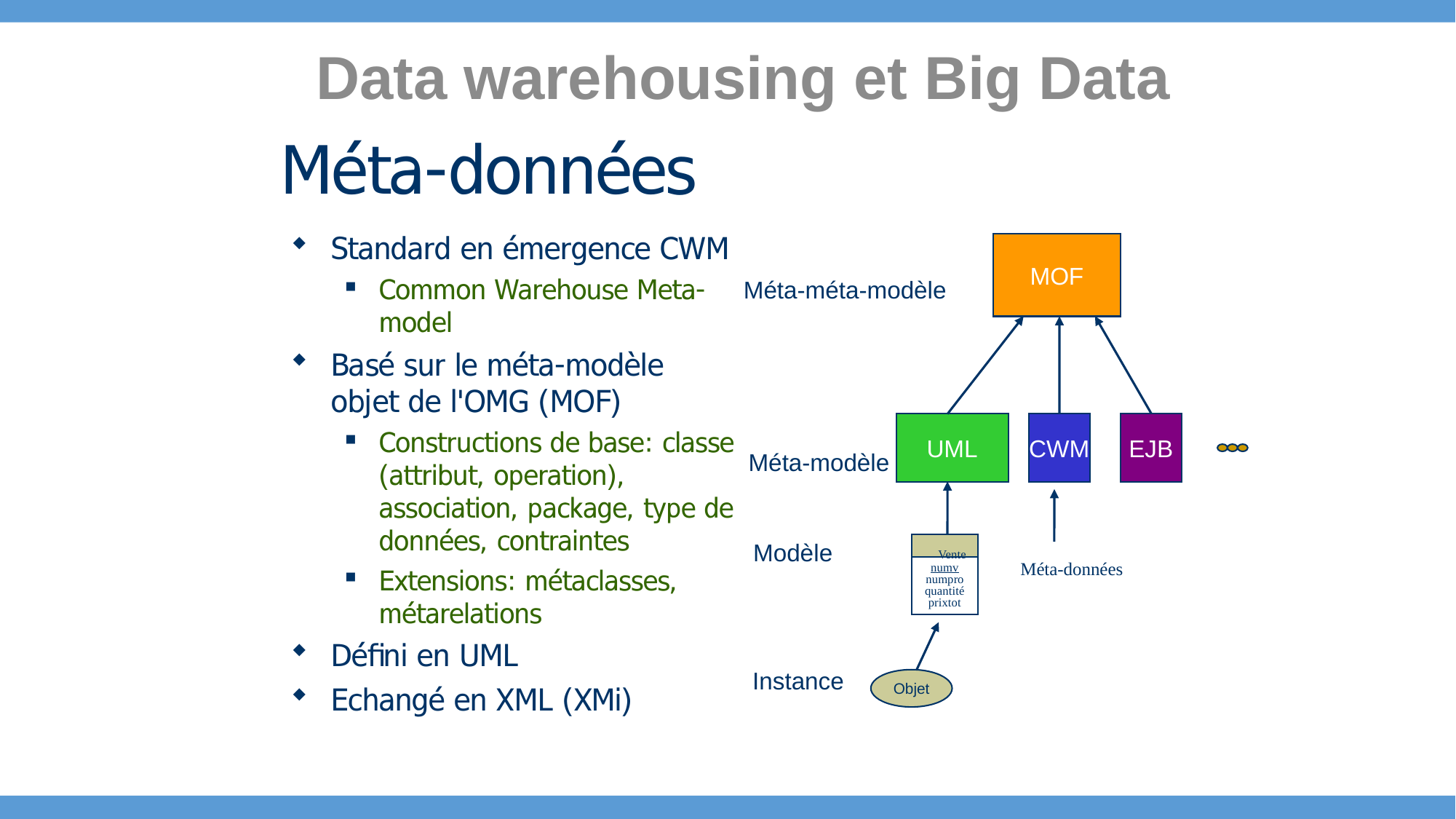

Data warehousing et Big Data
Méta-données
Standard en émergence CWM
Common Warehouse Meta-model
Basé sur le méta-modèle objet de l'OMG (MOF)
Constructions de base: classe (attribut, operation), association, package, type de données, contraintes
Extensions: métaclasses, métarelations
Défini en UML
Echangé en XML (XMi)
MOF
Méta-méta-modèle

UML
CWM
EJB
Méta-modèle

Modèle

Vente
Méta-données
numv
numpro
quantité
prixtot

Instance
Objet